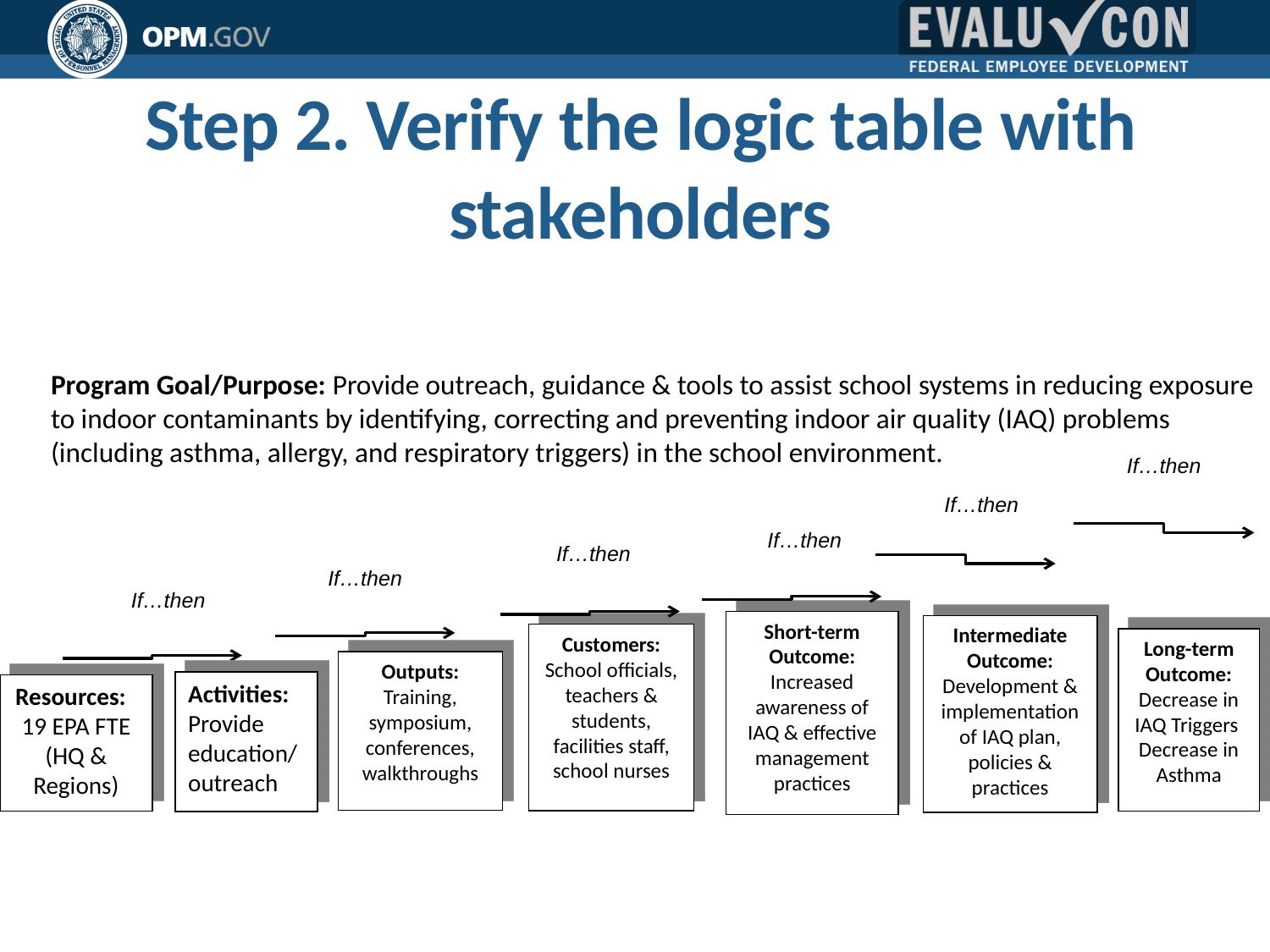

# Step 2. Verify the logic table with stakeholders
14
Program Goal/Purpose: Provide outreach, guidance & tools to assist school systems in reducing exposure to indoor contaminants by identifying, correcting and preventing indoor air quality (IAQ) problems (including asthma, allergy, and respiratory triggers) in the school environment.
If…then
If…then
If…then
If…then
If…then
If…then
Short-term Outcome:
Increased awareness of IAQ & effective management practices
Intermediate Outcome: Development & implementation of IAQ plan, policies & practices
Customers:
School officials, teachers & students, facilities staff, school nurses
Long-term Outcome:
Decrease in IAQ Triggers
Decrease in Asthma
Outputs: Training, symposium, conferences, walkthroughs
Activities: Provide education/ outreach
Resources:   19 EPA FTE
(HQ & Regions)